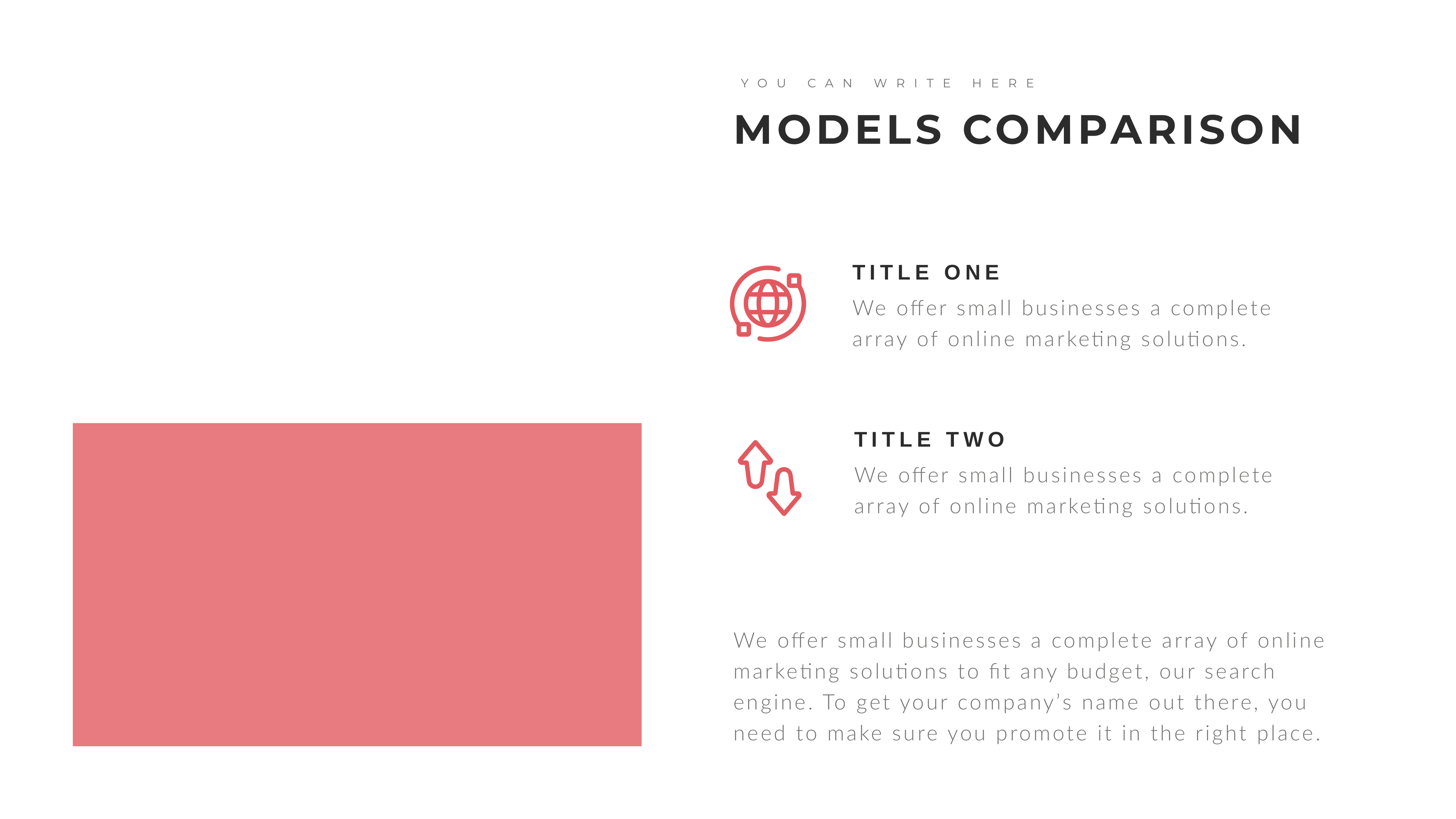

YOU CAN WRITE HERE
MODELS COMPARISON
TITLE ONE
We offer small businesses a complete array of online marketing solutions.

TITLE TWO
We offer small businesses a complete array of online marketing solutions.

We offer small businesses a complete array of online marketing solutions to fit any budget, our search engine. To get your company’s name out there, you need to make sure you promote it in the right place.